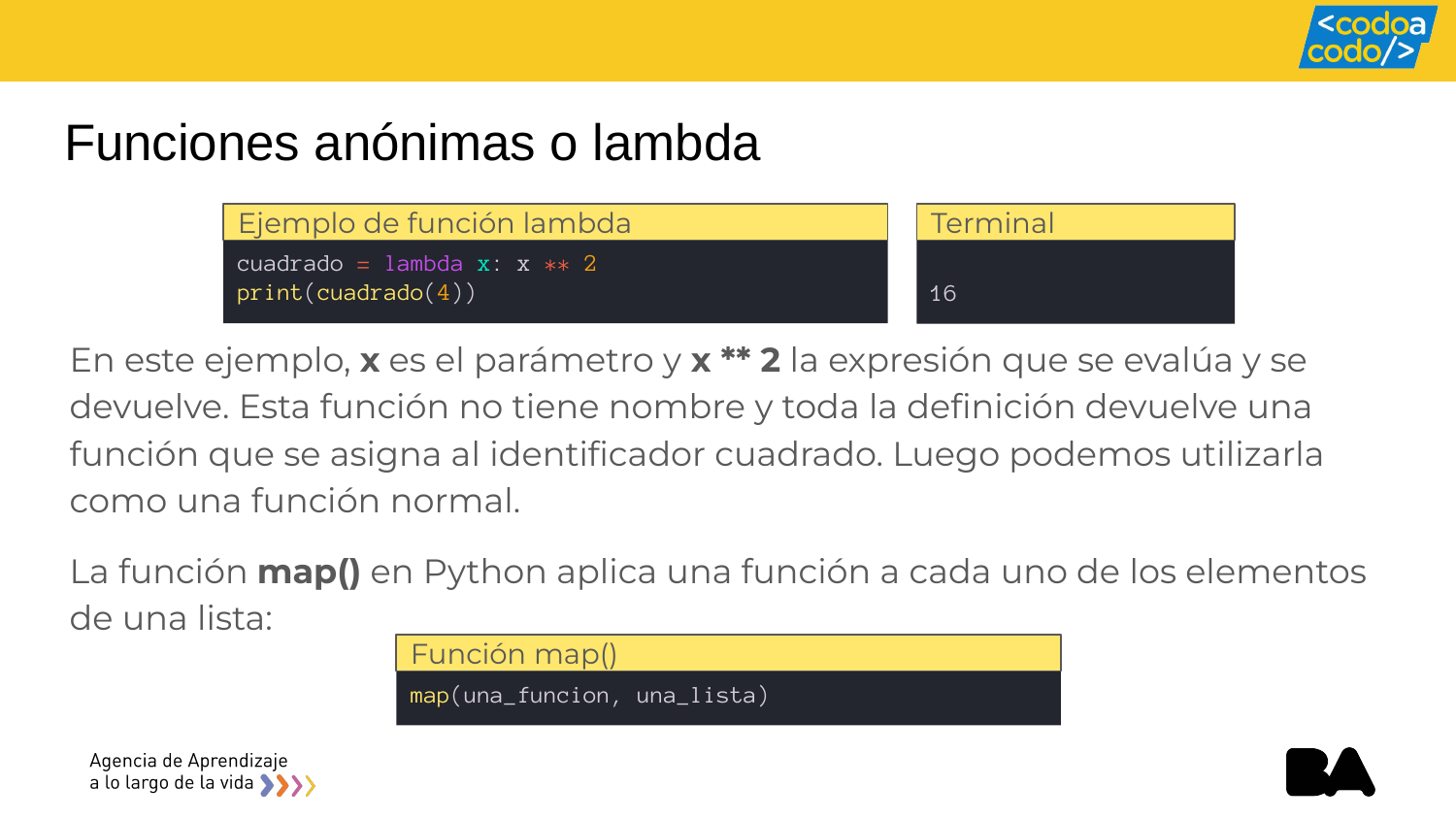

# Funciones anónimas o lambda
Ejemplo de función lambda
Terminal
cuadrado = lambda x: x ** 2
print(cuadrado(4))

16

En este ejemplo, x es el parámetro y x ** 2 la expresión que se evalúa y se devuelve. Esta función no tiene nombre y toda la definición devuelve una función que se asigna al identificador cuadrado. Luego podemos utilizarla como una función normal.
La función map() en Python aplica una función a cada uno de los elementos de una lista:
Función map()
map(una_funcion, una_lista)